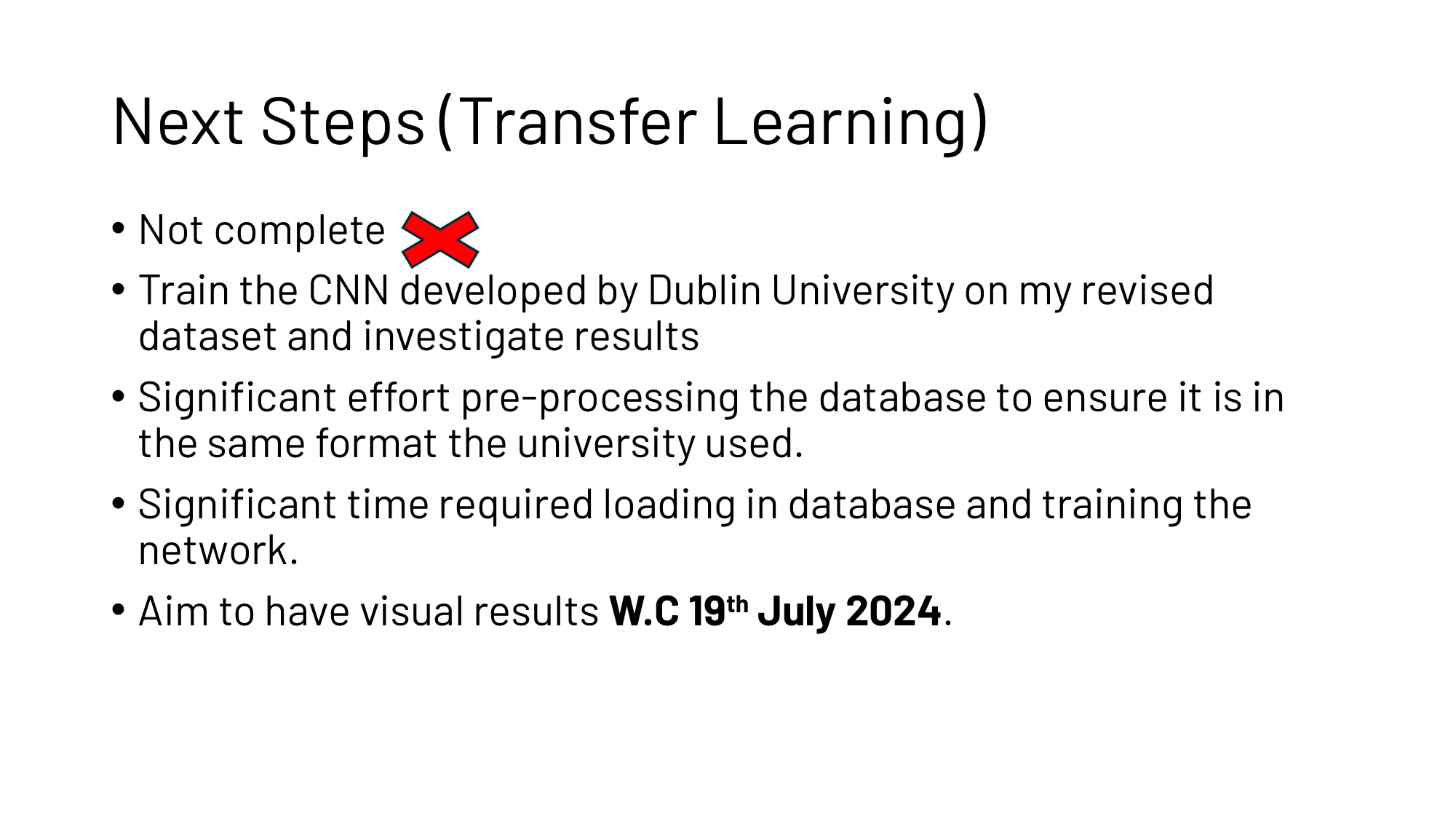

# Next Steps (Transfer Learning)
Not complete
Train the CNN developed by Dublin University on my revised dataset and investigate results
Significant effort pre-processing the database to ensure it is in the same format the university used.
Significant time required loading in database and training the network.
Aim to have visual results W.C 19th July 2024.